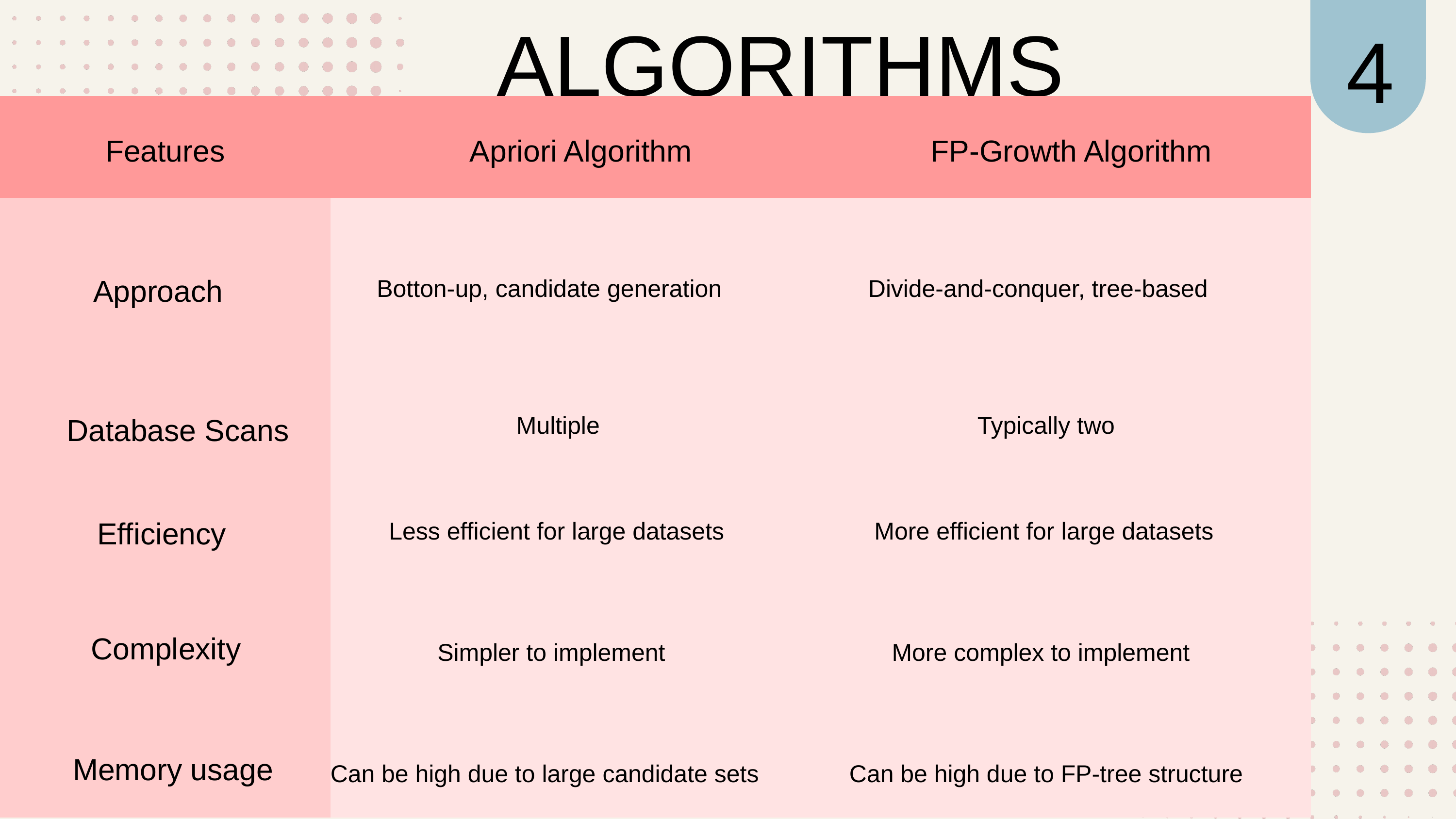

4

ALGORITHMS
| Features | Apriori Algorithm | FP-Growth Algorithm |
| --- | --- | --- |
|  |  |  |
|  |  |  |
|  |  |  |
|  |  |  |
|  |  |  |
 Botton-up, candidate generation
 Divide-and-conquer, tree-based
 Approach
 Multiple
 Typically two
Database Scans
 Less efficient for large datasets
 More efficient for large datasets
Efficiency
Complexity
 Simpler to implement
More complex to implement

Memory usage
Can be high due to large candidate sets
Can be high due to FP-tree structure